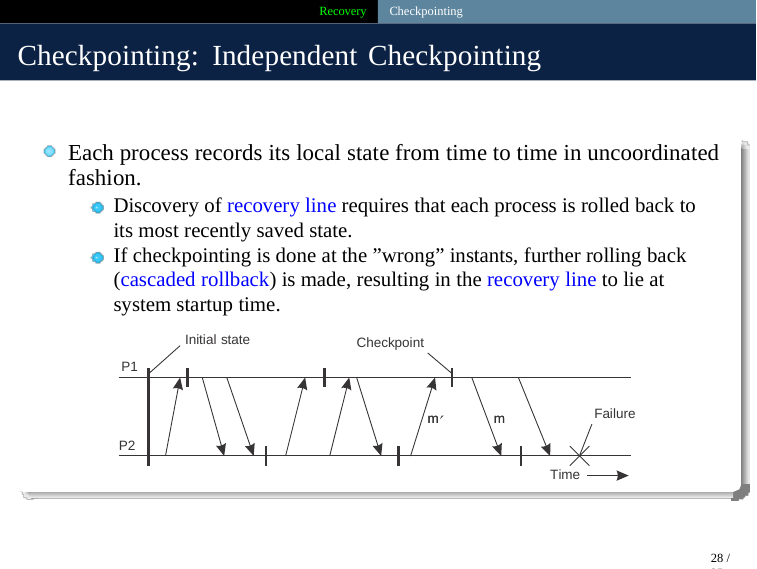

Recovery       Checkpointing

Checkpointing: Independent Checkpointing

Each process records its local state from time to time in uncoordinated
fashion.
Discovery of recovery line requires that each process is rolled back to its most recently saved state.
If checkpointing is done at the ”wrong” instants, further rolling back (cascaded rollback) is made, resulting in the recovery line to lie at system startup time.

Initial state
Checkpoint

P1

P2

m              m

Failure
m
m

Time

28 / 35